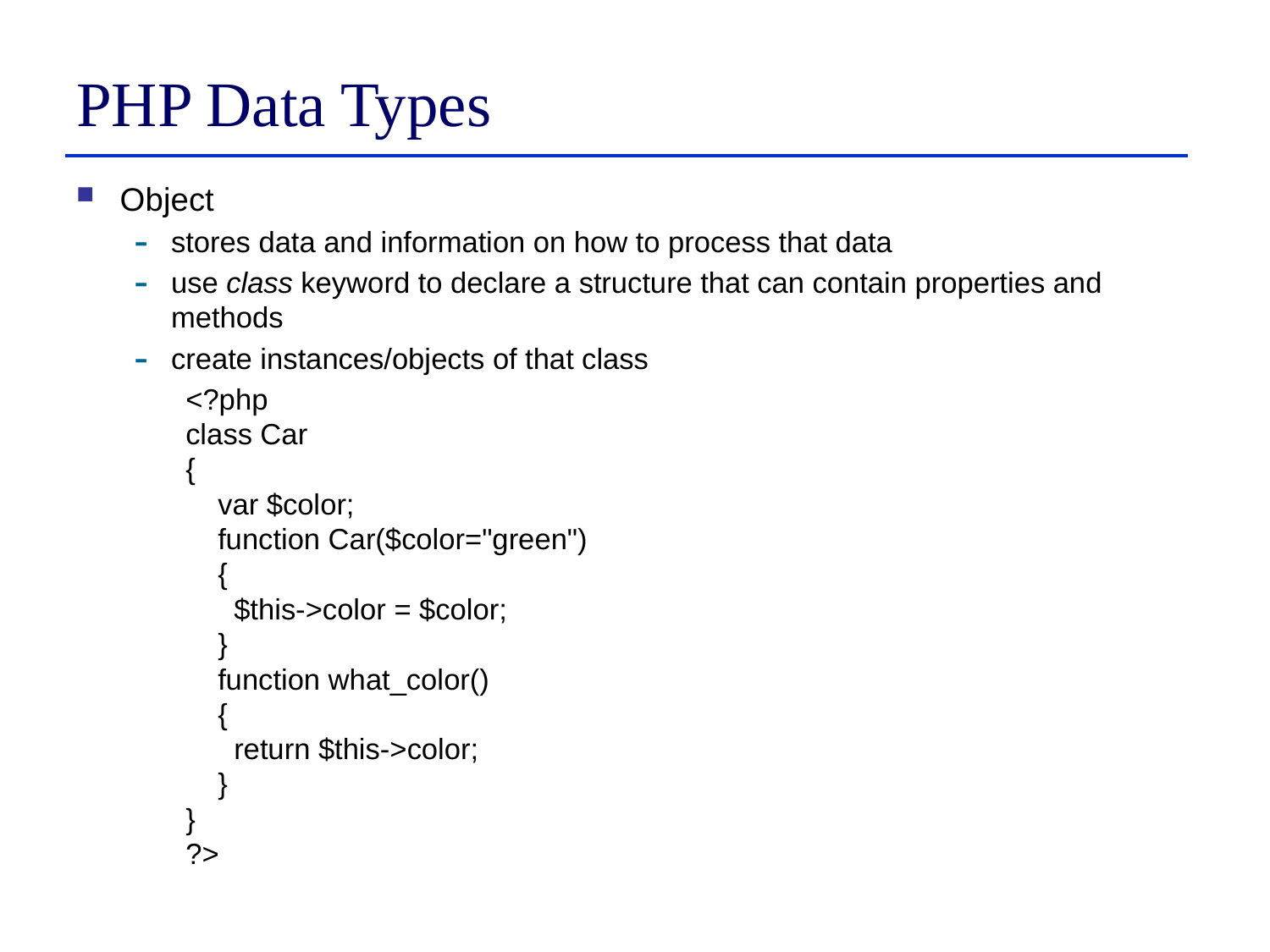

# PHP Data Types
Object
stores data and information on how to process that data
use class keyword to declare a structure that can contain properties and methods
create instances/objects of that class
<?php
class Car
{
    var $color;
    function Car($color="green")
    {
      $this->color = $color;
    }
    function what_color()
    {
      return $this->color;
    }
}
?>